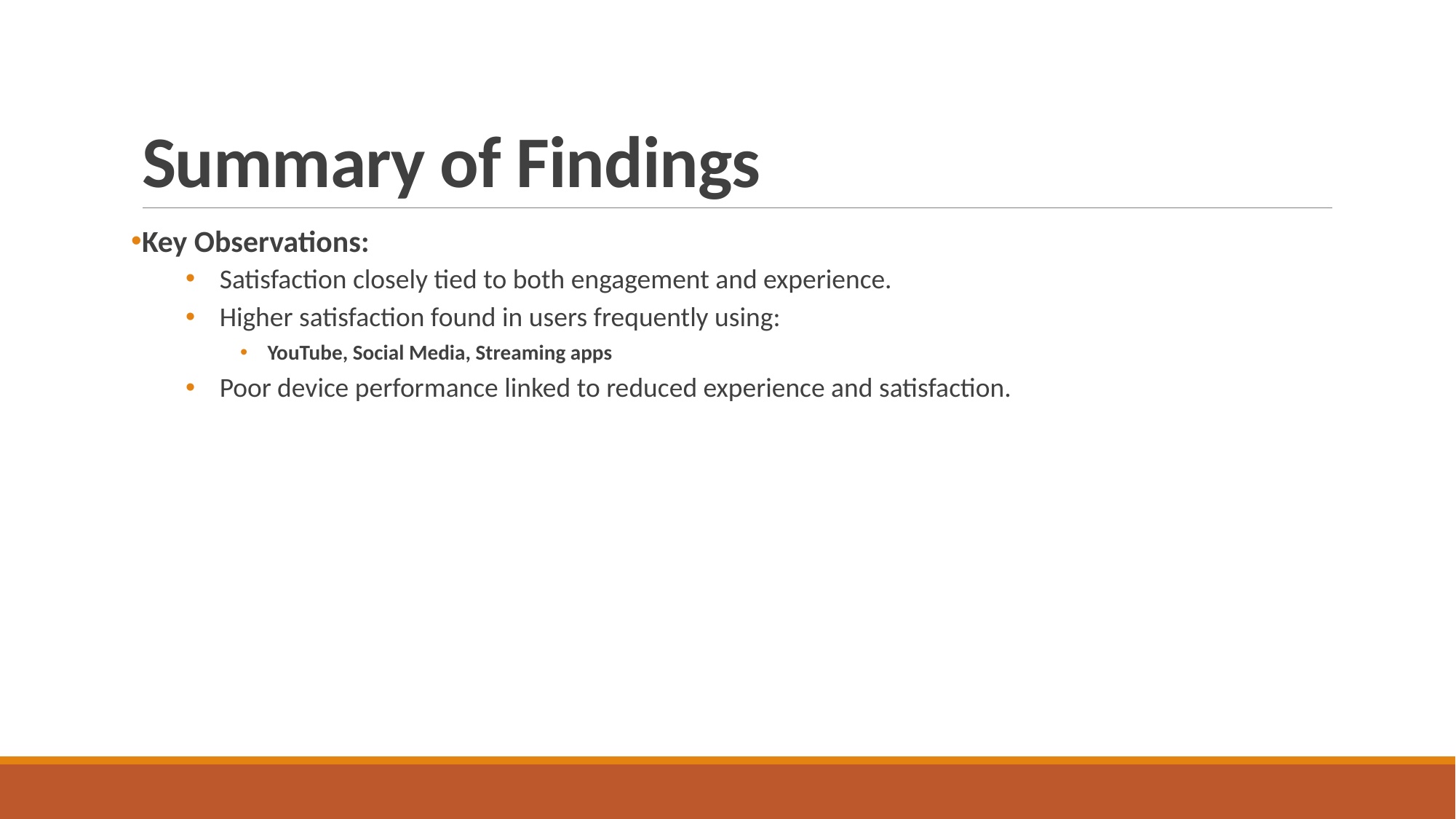

# Summary of Findings
Key Observations:
Satisfaction closely tied to both engagement and experience.
Higher satisfaction found in users frequently using:
YouTube, Social Media, Streaming apps
Poor device performance linked to reduced experience and satisfaction.